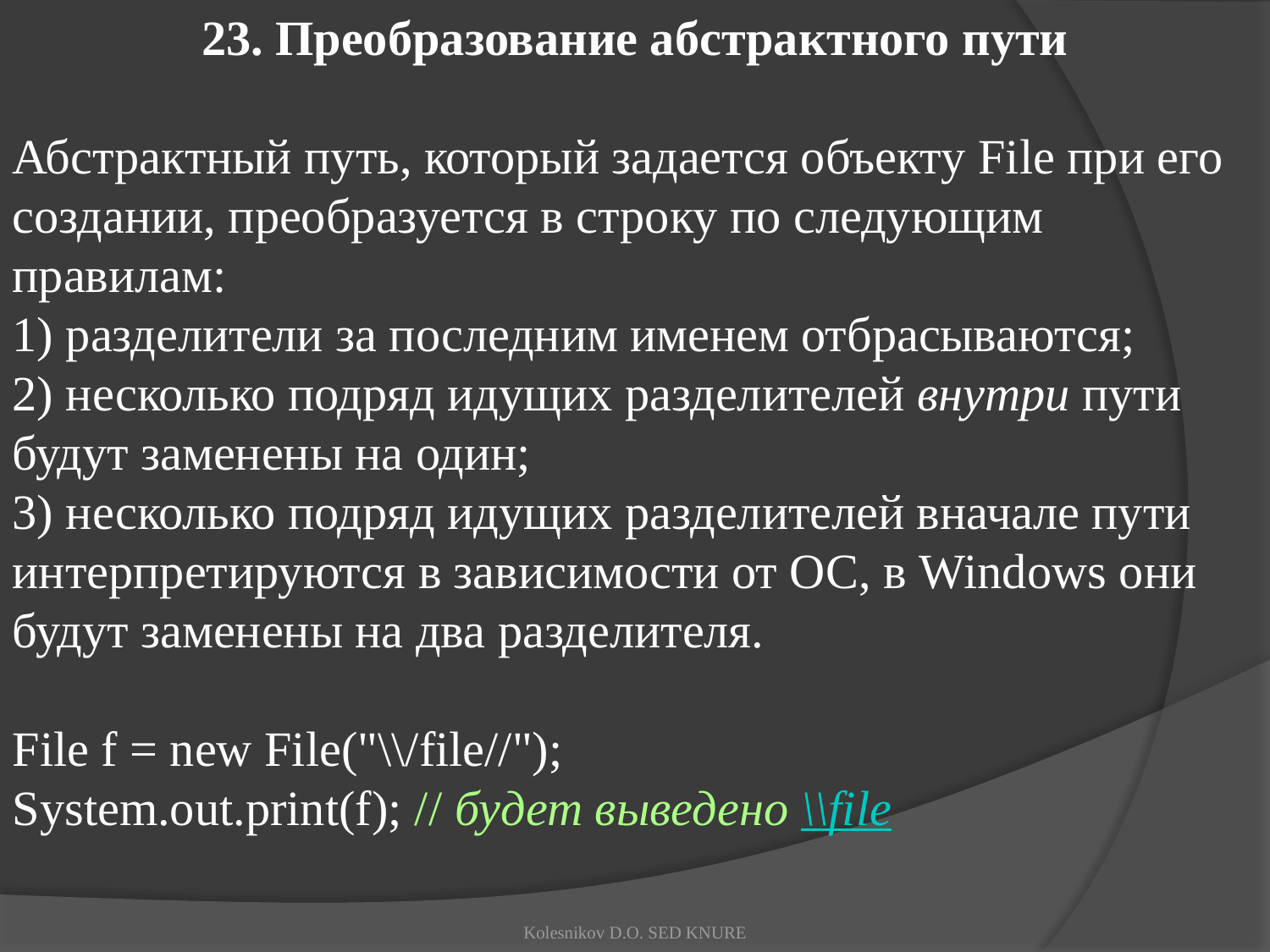

23. Преобразование абстрактного пути

Абстрактный путь, который задается объекту File при его создании, преобразуется в строку по следующим правилам:
1) разделители за последним именем отбрасываются;
2) несколько подряд идущих разделителей внутри пути будут заменены на один;
3) несколько подряд идущих разделителей вначале пути интерпретируются в зависимости от ОС, в Windows они будут заменены на два разделителя.

File f = new File("\\/file//");
System.out.print(f); // будет выведено \\file
Kolesnikov D.O. SED KNURE